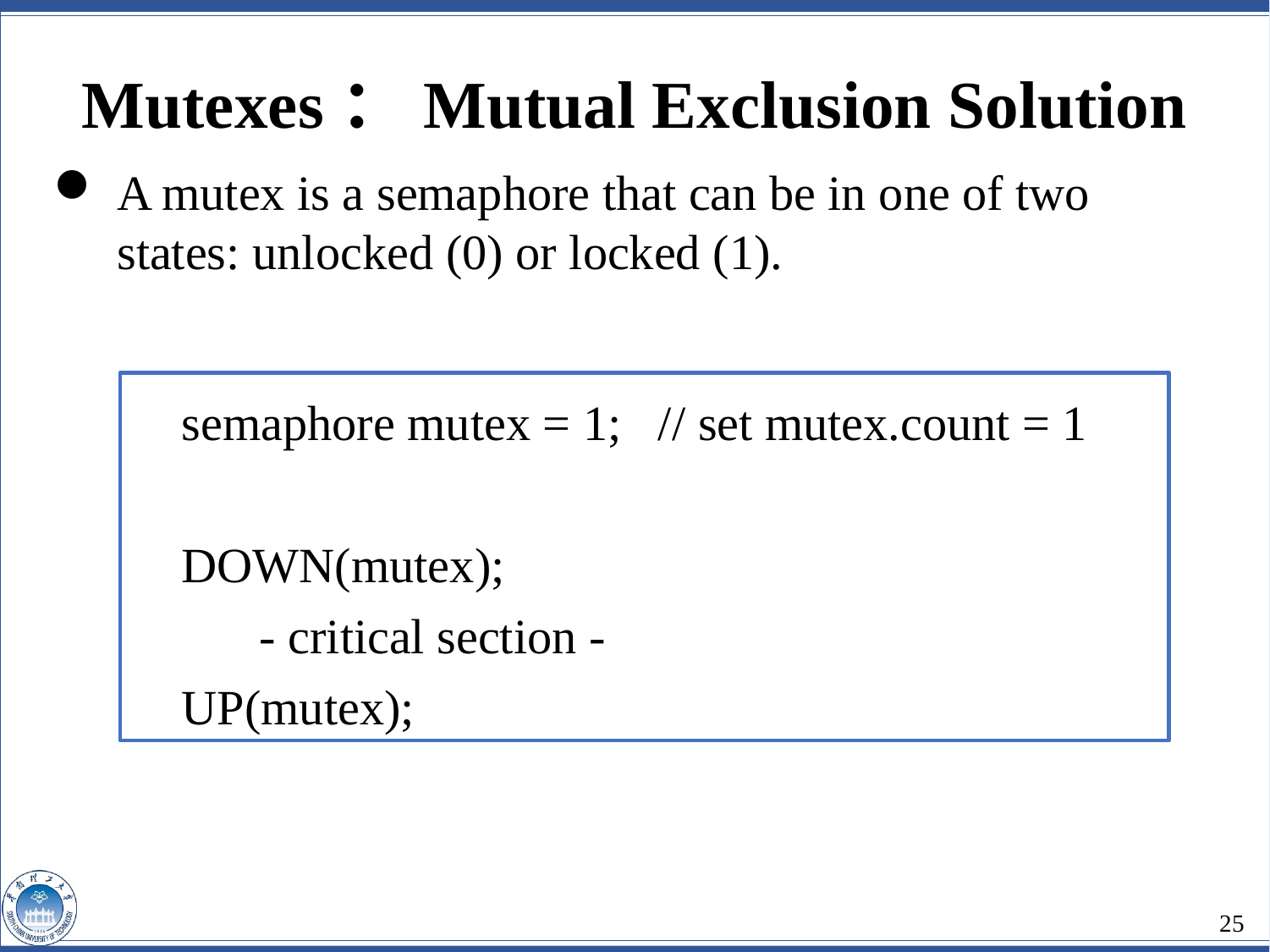

Mutexes：Mutual Exclusion Solution
A mutex is a semaphore that can be in one of two states: unlocked (0) or locked (1).
    semaphore mutex = 1;   // set mutex.count = 1

    DOWN(mutex);
	- critical section -
    UP(mutex);
25